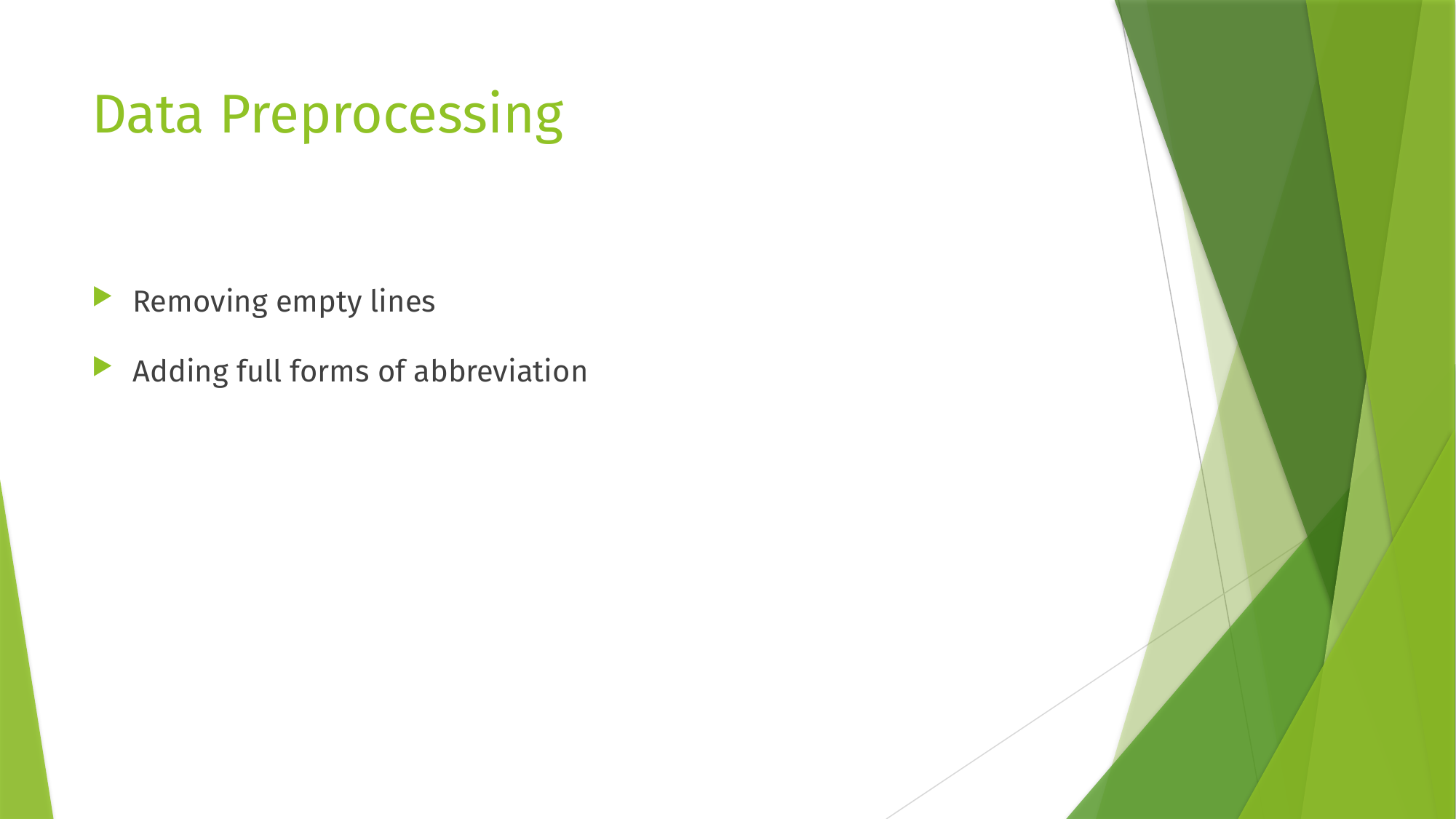

# Data Preprocessing
Removing empty lines
Adding full forms of abbreviation